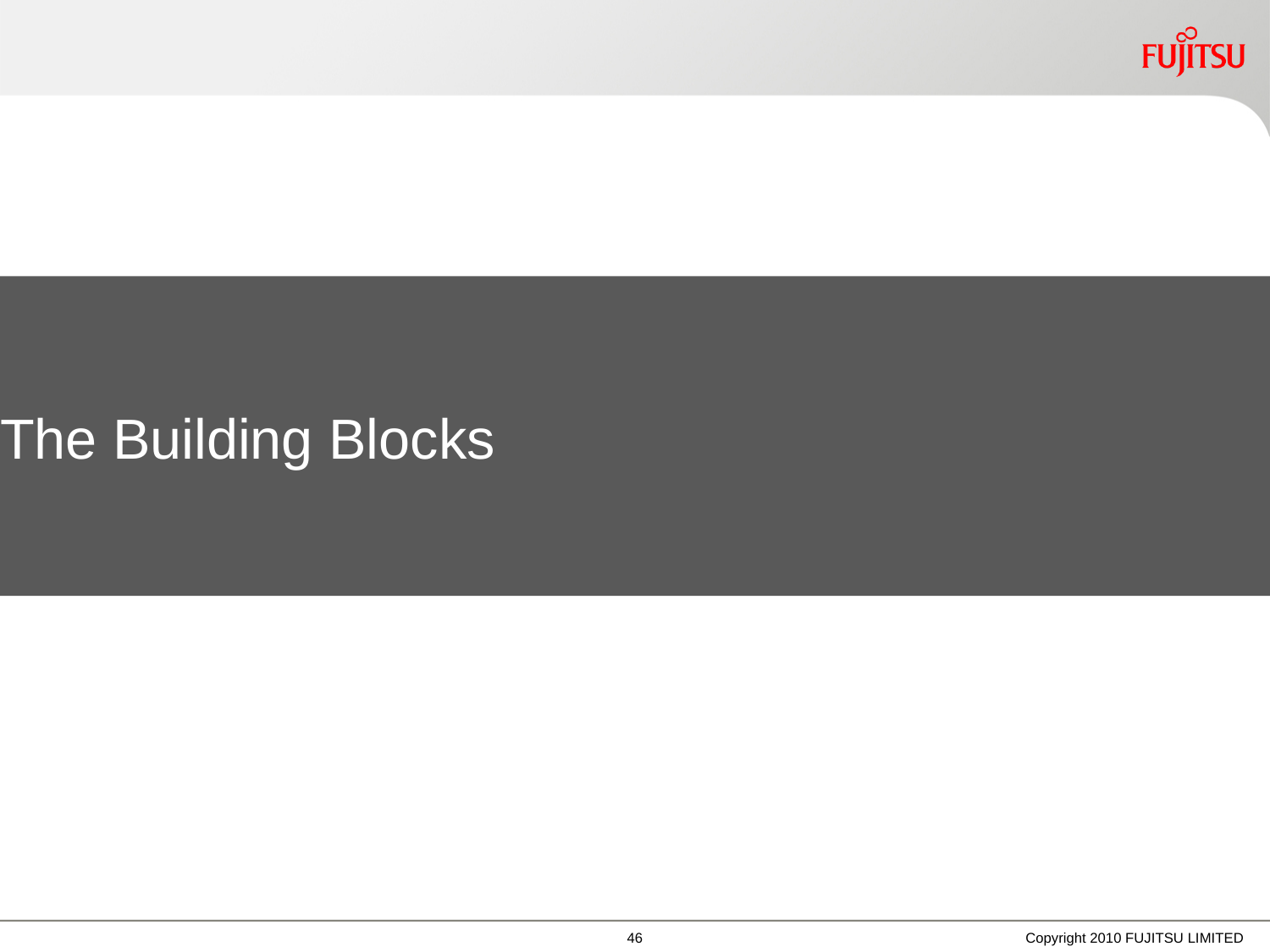

The Building Blocks
Copyright 2010 FUJITSU LIMITED